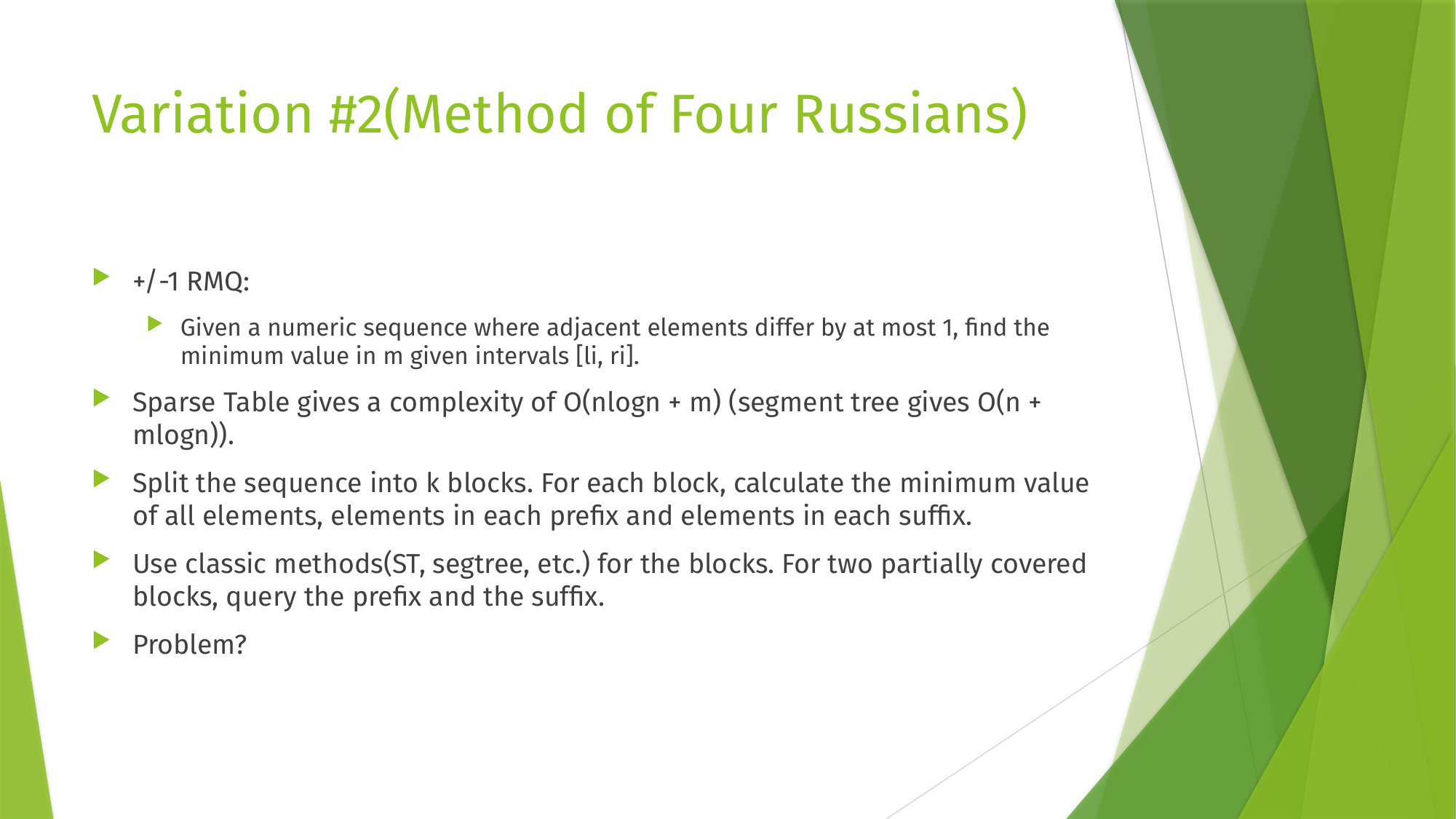

# Variation #2(Method of Four Russians)
+/-1 RMQ:
Given a numeric sequence where adjacent elements differ by at most 1, find the minimum value in m given intervals [li, ri].
Sparse Table gives a complexity of O(nlogn + m) (segment tree gives O(n + mlogn)).
Split the sequence into k blocks. For each block, calculate the minimum value of all elements, elements in each prefix and elements in each suffix.
Use classic methods(ST, segtree, etc.) for the blocks. For two partially covered blocks, query the prefix and the suffix.
Problem?